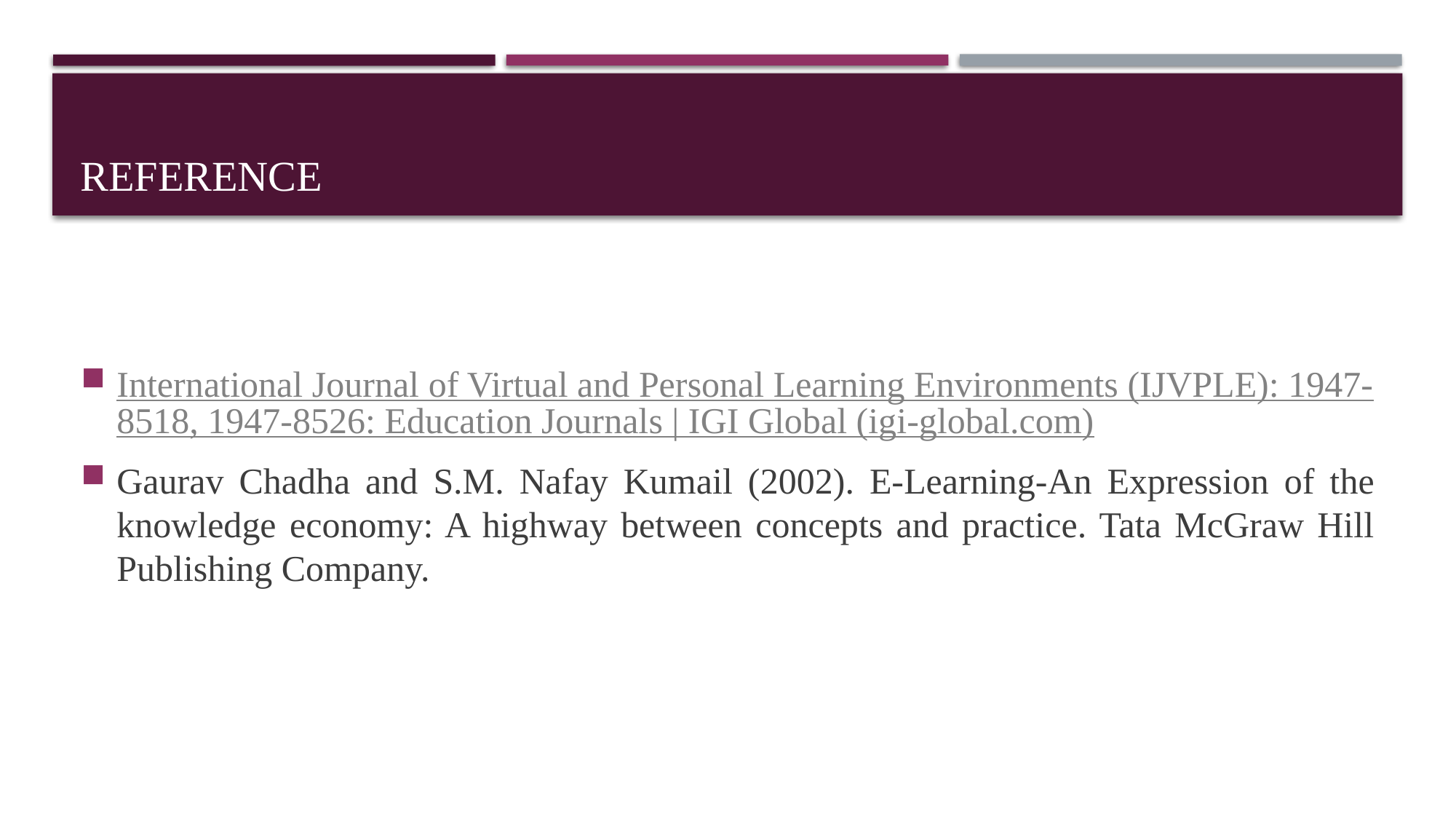

# REFERENCE
International Journal of Virtual and Personal Learning Environments (IJVPLE): 1947-8518, 1947-8526: Education Journals | IGI Global (igi-global.com)
Gaurav Chadha and S.M. Nafay Kumail (2002). E-Learning-An Expression of the knowledge economy: A highway between concepts and practice. Tata McGraw Hill Publishing Company.